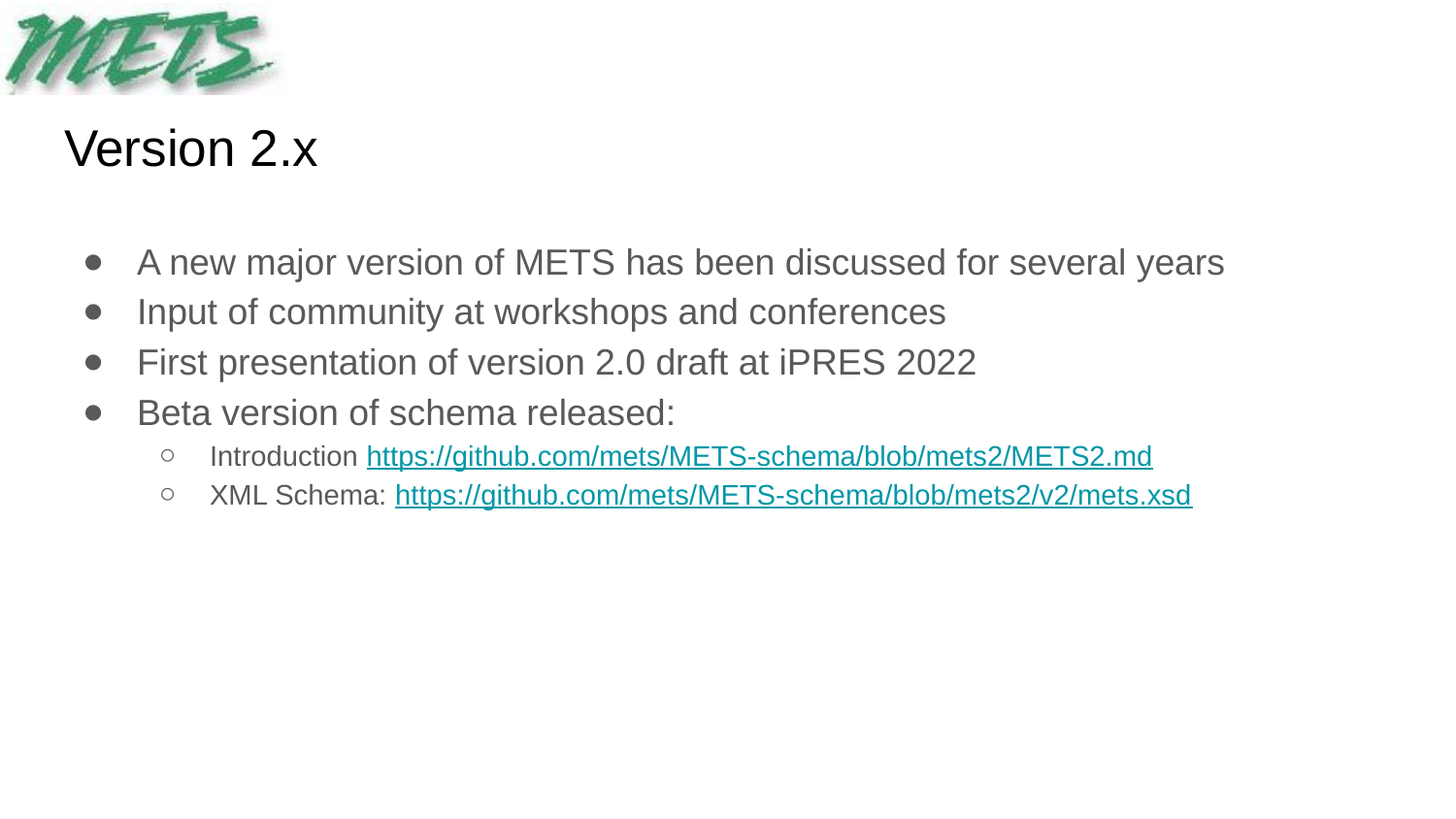

# Version 2.x
A new major version of METS has been discussed for several years
Input of community at workshops and conferences
First presentation of version 2.0 draft at iPRES 2022
Beta version of schema released:
Introduction https://github.com/mets/METS-schema/blob/mets2/METS2.md
XML Schema: https://github.com/mets/METS-schema/blob/mets2/v2/mets.xsd